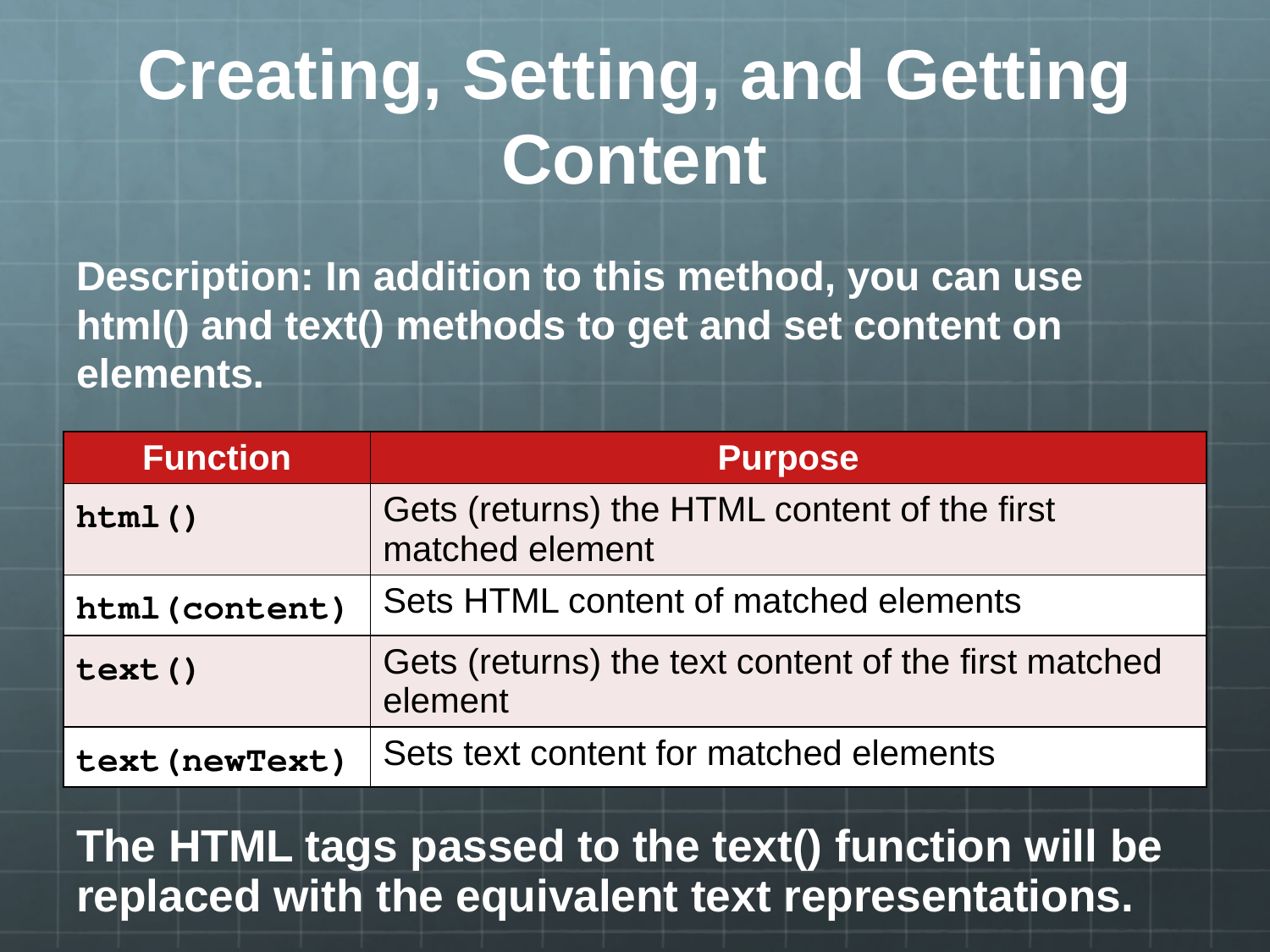

# Creating, Setting, and Getting Content
Description: In addition to this method, you can use html() and text() methods to get and set content on elements.
| Function | Purpose |
| --- | --- |
| html() | Gets (returns) the HTML content of the first matched element |
| html(content) | Sets HTML content of matched elements |
| text() | Gets (returns) the text content of the first matched element |
| text(newText) | Sets text content for matched elements |
The HTML tags passed to the text() function will be replaced with the equivalent text representations.